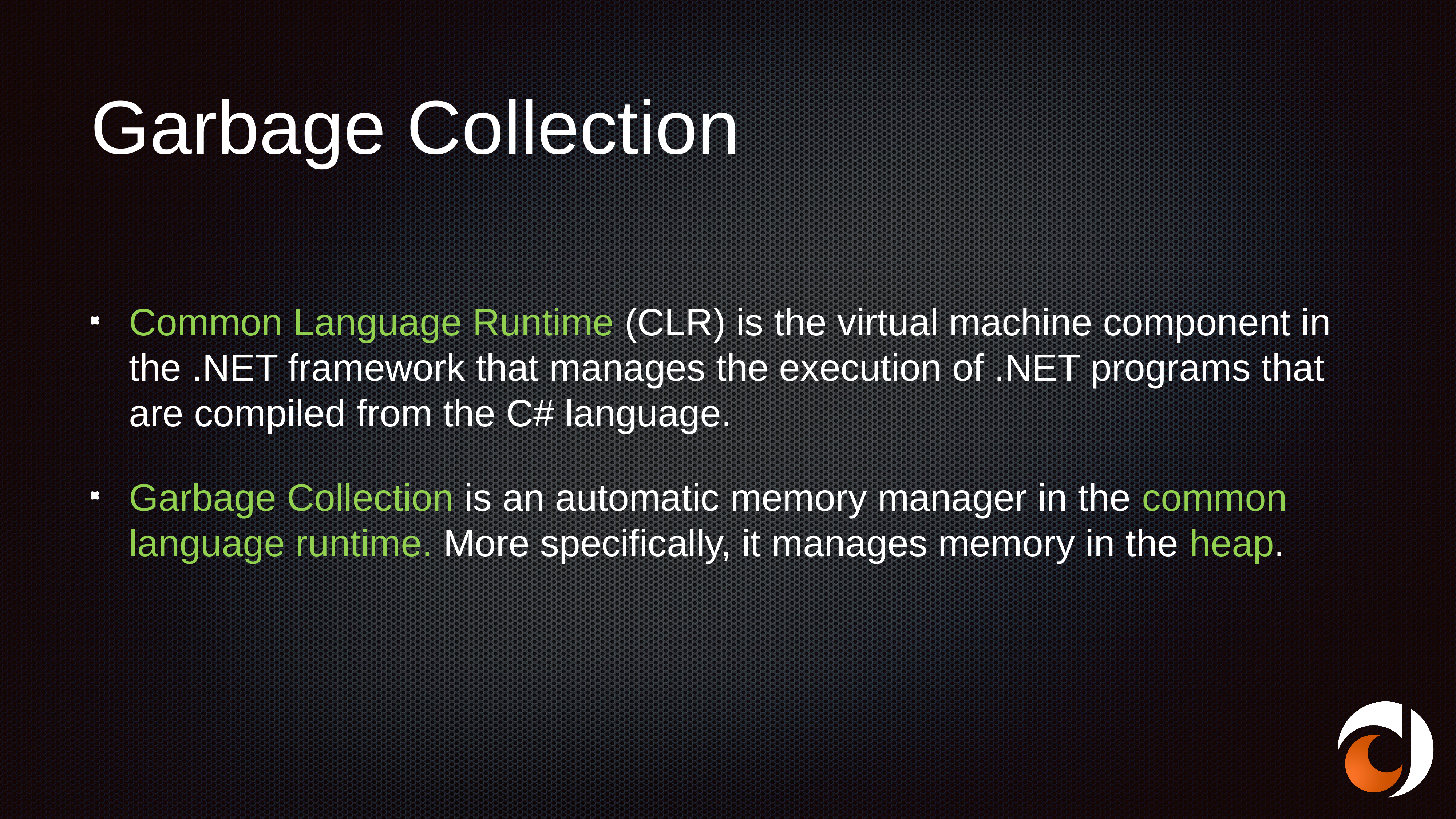

# Garbage Collection
Common Language Runtime (CLR) is the virtual machine component in the .NET framework that manages the execution of .NET programs that are compiled from the C# language.
Garbage Collection is an automatic memory manager in the common language runtime. More specifically, it manages memory in the heap.